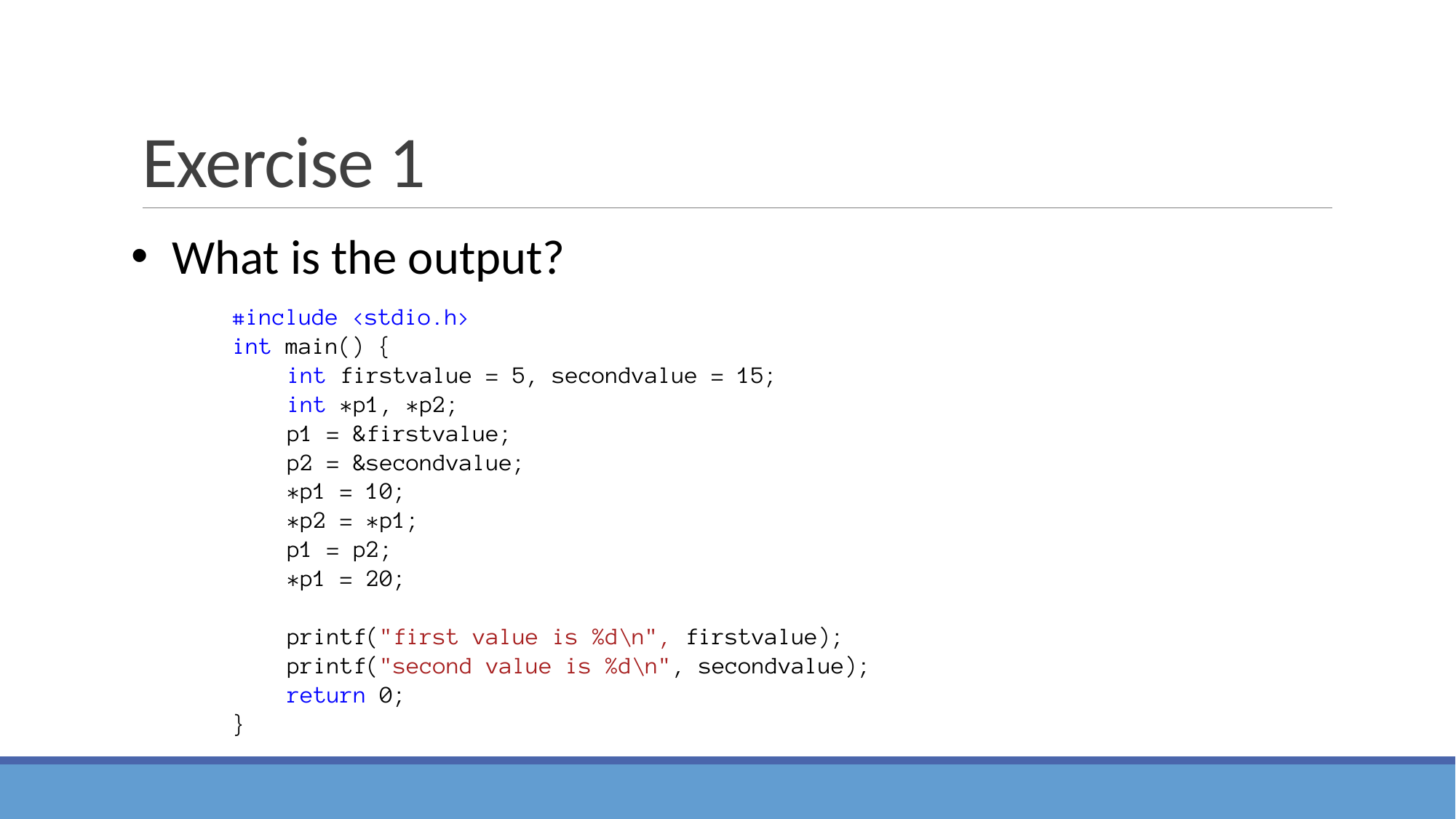

# Exercise 1
What is the output?
#include <stdio.h>
int main() {
int firstvalue = 5, secondvalue = 15;
int *p1, *p2;
p1 = &firstvalue;
p2 = &secondvalue;
*p1 = 10;
*p2 = *p1;
p1 = p2;
*p1 = 20;

printf("first value is %d\n", firstvalue);
printf("second value is %d\n", secondvalue);
return 0;
}